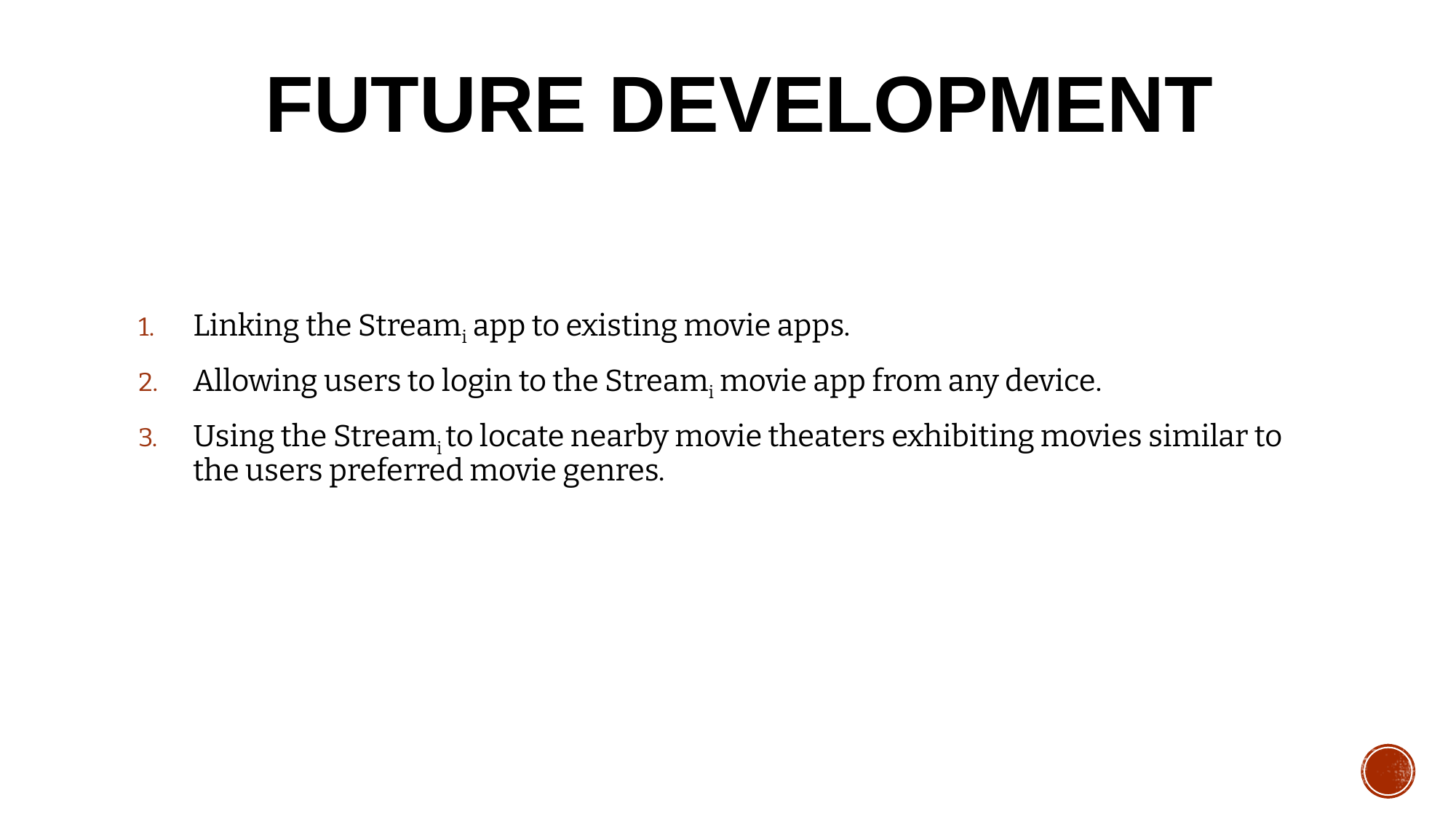

# future development

Linking the Streami app to existing movie apps.
Allowing users to login to the Streami movie app from any device.
Using the Streami to locate nearby movie theaters exhibiting movies similar to the users preferred movie genres.